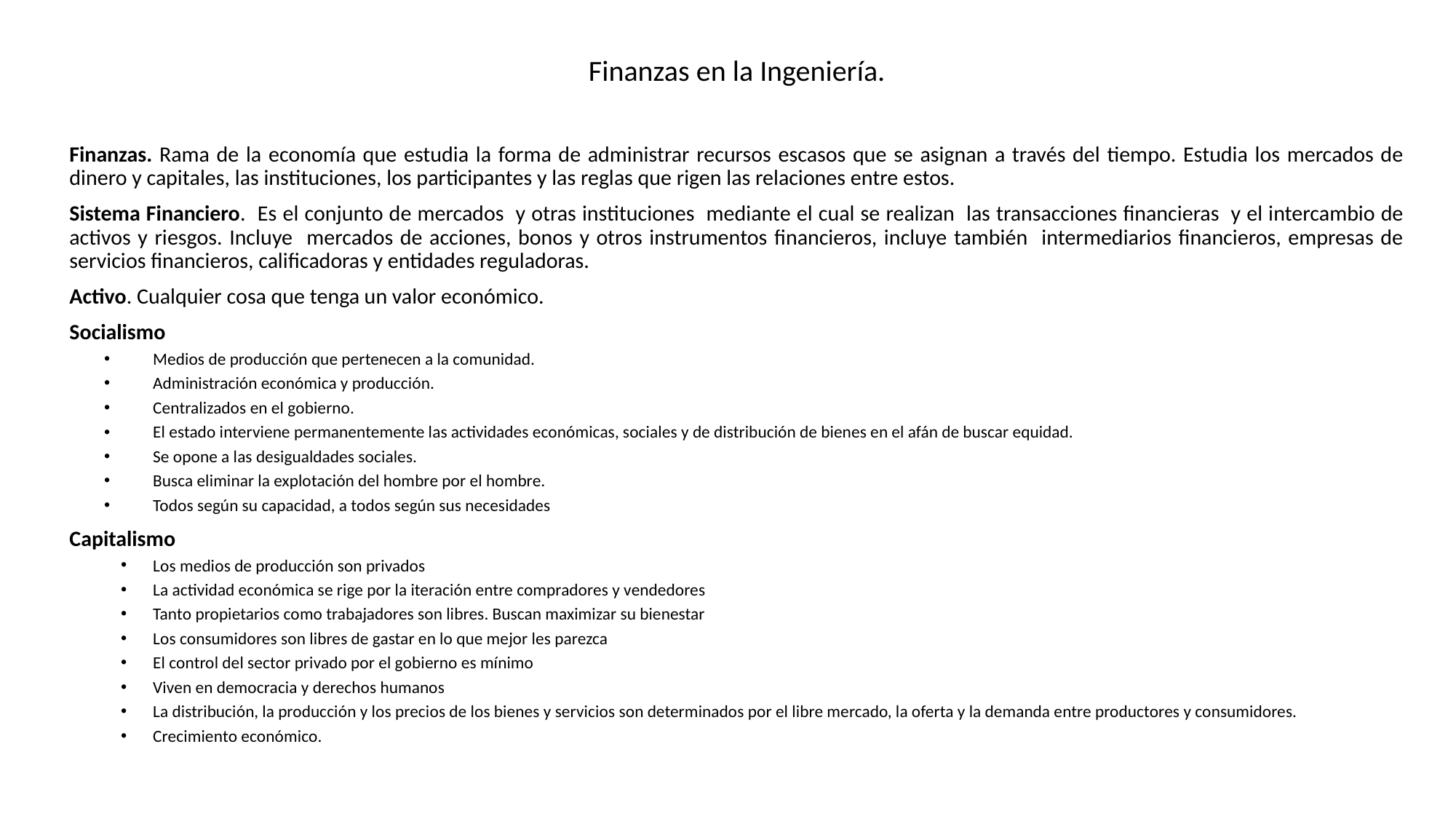

Finanzas en la Ingeniería.

Finanzas. Rama de la economía que estudia la forma de administrar recursos escasos que se asignan a través del tiempo. Estudia los mercados de dinero y capitales, las instituciones, los participantes y las reglas que rigen las relaciones entre estos.
Sistema Financiero.  Es el conjunto de mercados  y otras instituciones  mediante el cual se realizan  las transacciones financieras  y el intercambio de activos y riesgos. Incluye  mercados de acciones, bonos y otros instrumentos financieros, incluye también  intermediarios financieros, empresas de servicios financieros, calificadoras y entidades reguladoras.
Activo. Cualquier cosa que tenga un valor económico.
Socialismo
Medios de producción que pertenecen a la comunidad.
Administración económica y producción.
Centralizados en el gobierno.
El estado interviene permanentemente las actividades económicas, sociales y de distribución de bienes en el afán de buscar equidad.
Se opone a las desigualdades sociales.
Busca eliminar la explotación del hombre por el hombre.
Todos según su capacidad, a todos según sus necesidades
Capitalismo
Los medios de producción son privados
La actividad económica se rige por la iteración entre compradores y vendedores
Tanto propietarios como trabajadores son libres. Buscan maximizar su bienestar
Los consumidores son libres de gastar en lo que mejor les parezca
El control del sector privado por el gobierno es mínimo
Viven en democracia y derechos humanos
La distribución, la producción y los precios de los bienes y servicios son determinados por el libre mercado, la oferta y la demanda entre productores y consumidores.
Crecimiento económico.